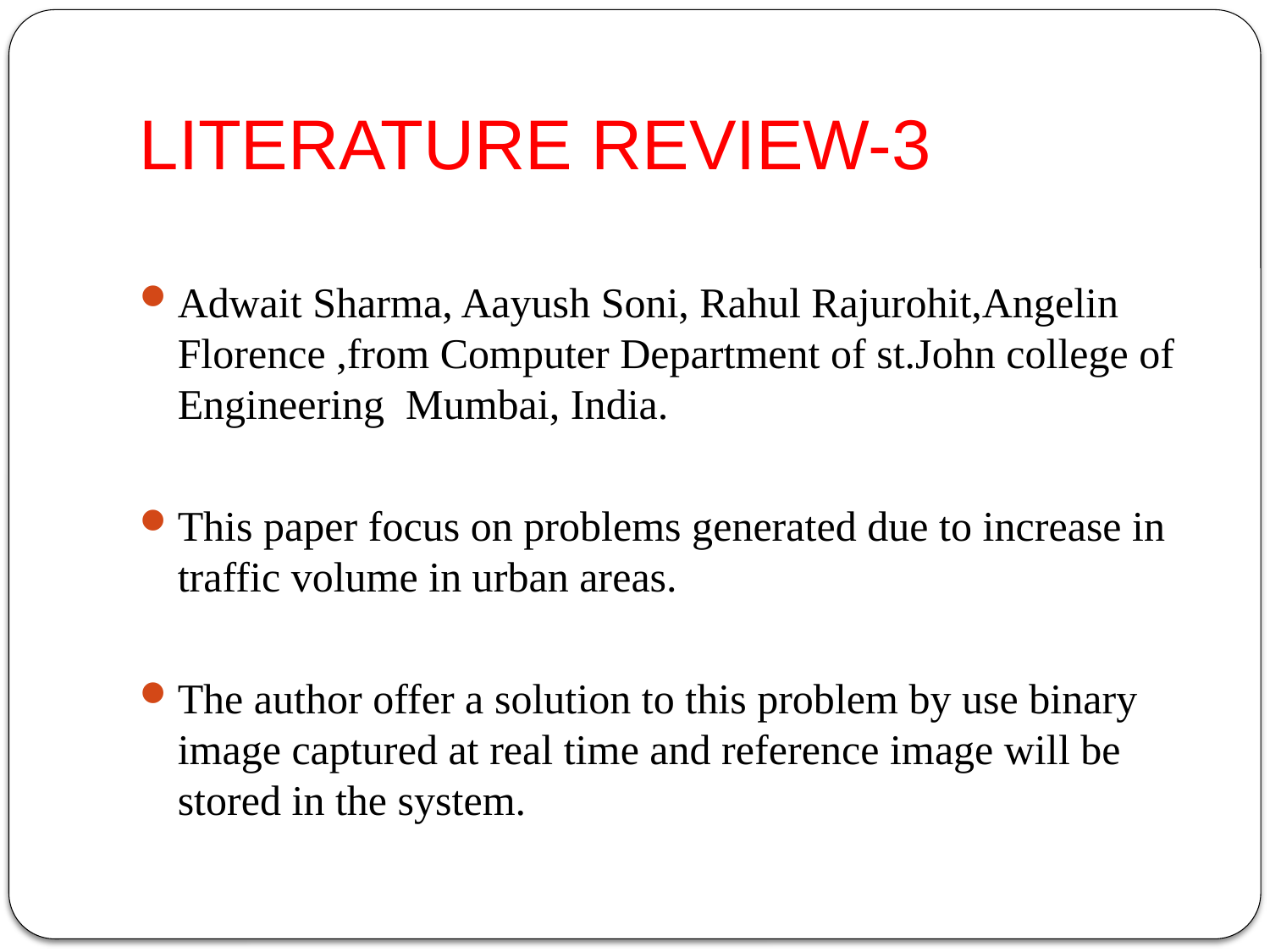

# LITERATURE REVIEW-3
Adwait Sharma, Aayush Soni, Rahul Rajurohit,Angelin Florence ,from Computer Department of st.John college of Engineering  Mumbai, India.

This paper focus on problems generated due to increase in traffic volume in urban areas.

The author offer a solution to this problem by use binary image captured at real time and reference image will be stored in the system.